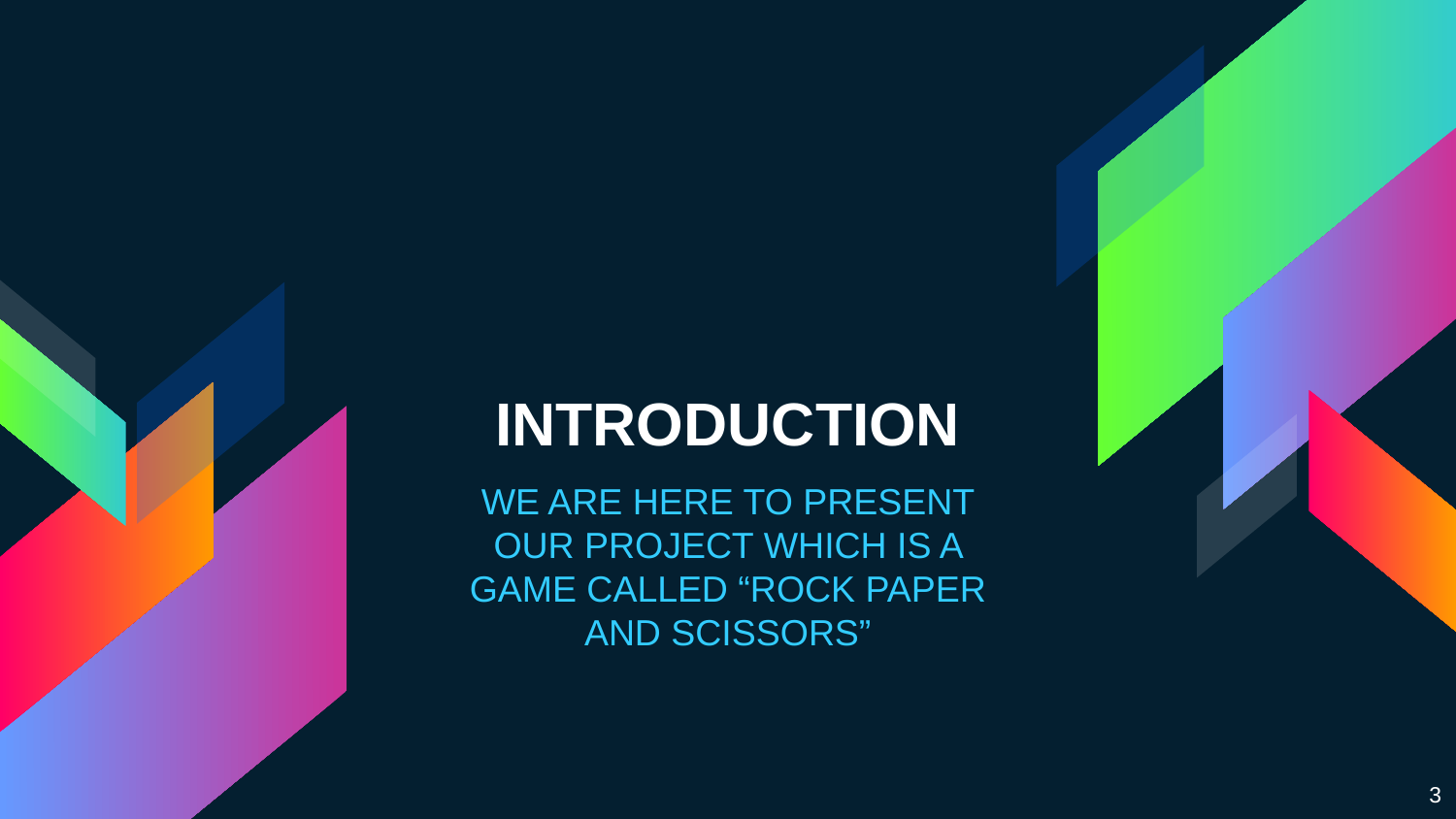

# INTRODUCTION
WE ARE HERE TO PRESENT OUR PROJECT WHICH IS A GAME CALLED “ROCK PAPER AND SCISSORS”
3